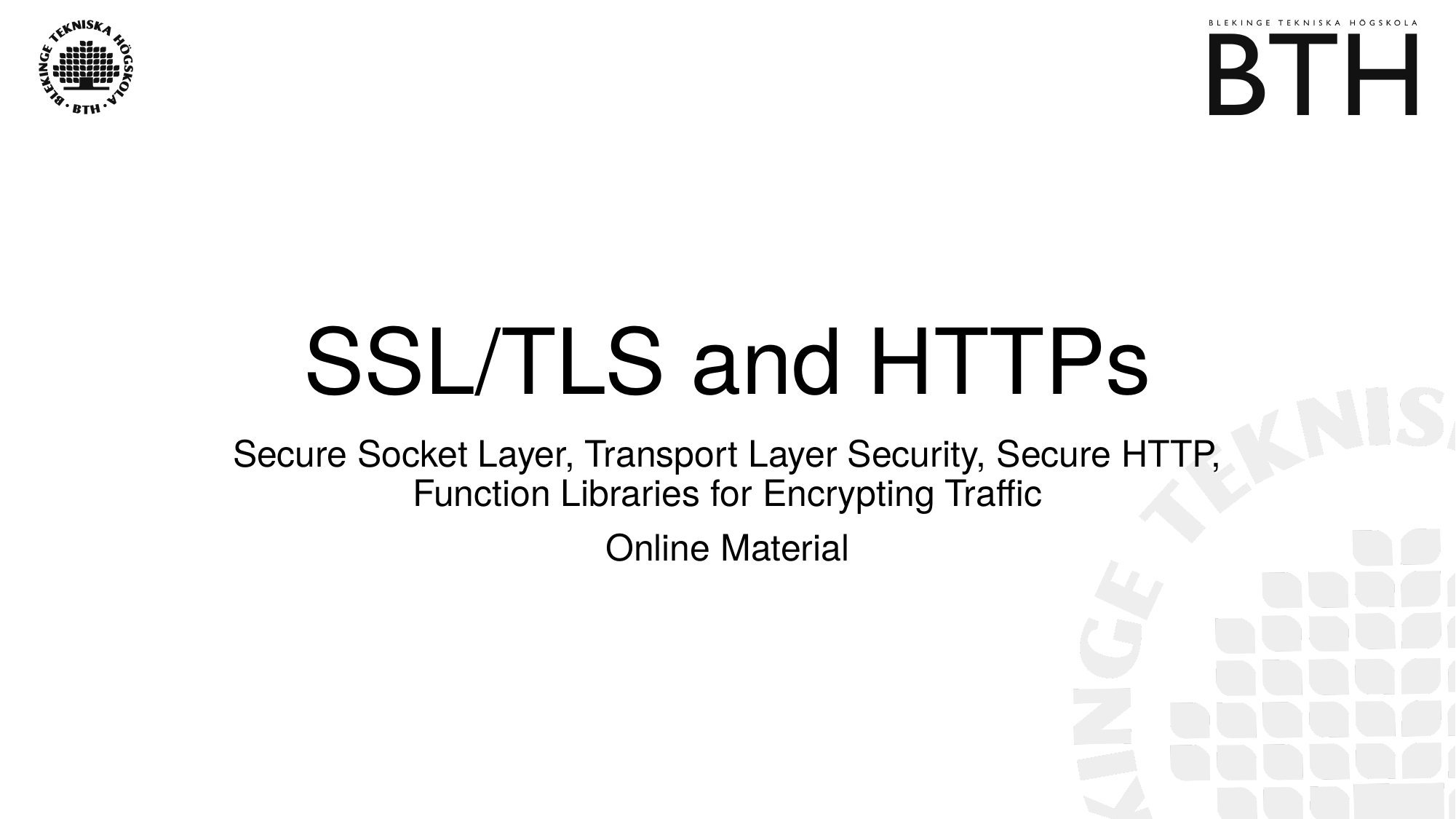

# SSL/TLS and HTTPs
Secure Socket Layer, Transport Layer Security, Secure HTTP, Function Libraries for Encrypting Traffic
Online Material